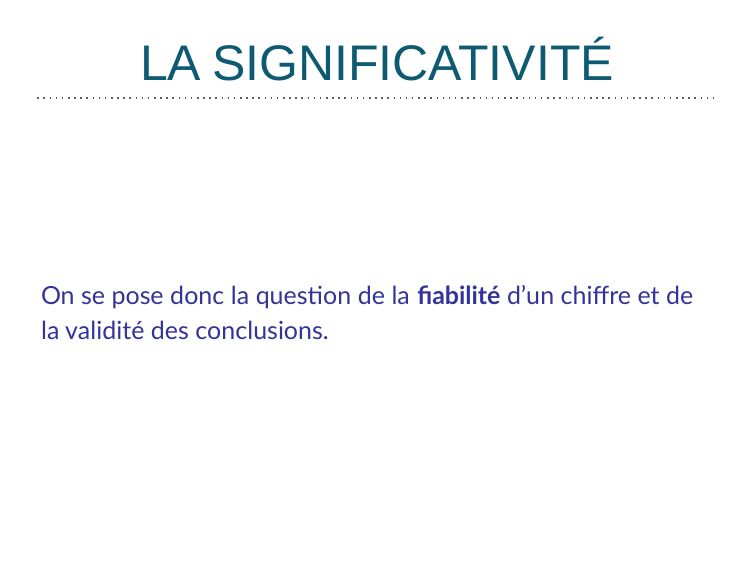

# LA SIGNIFICATIVITÉ
Exemples

On se pose donc la question de la fiabilité d’un chiffre et de la validité des conclusions.